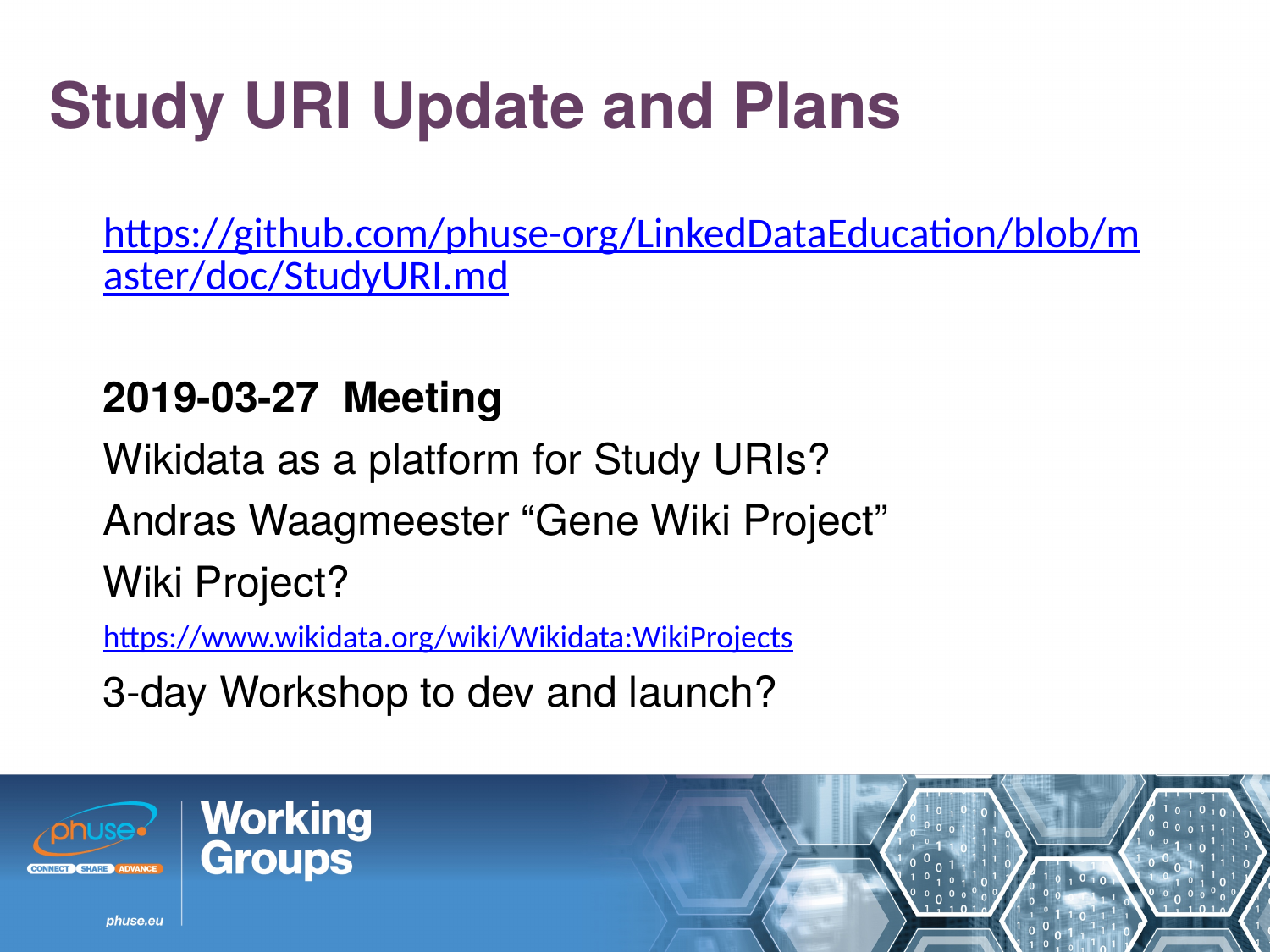

Study URI Update and Plans
https://github.com/phuse-org/LinkedDataEducation/blob/master/doc/StudyURI.md

2019-03-27  Meeting
Wikidata as a platform for Study URIs?
Andras Waagmeester “Gene Wiki Project”
Wiki Project?
https://www.wikidata.org/wiki/Wikidata:WikiProjects
3-day Workshop to dev and launch?